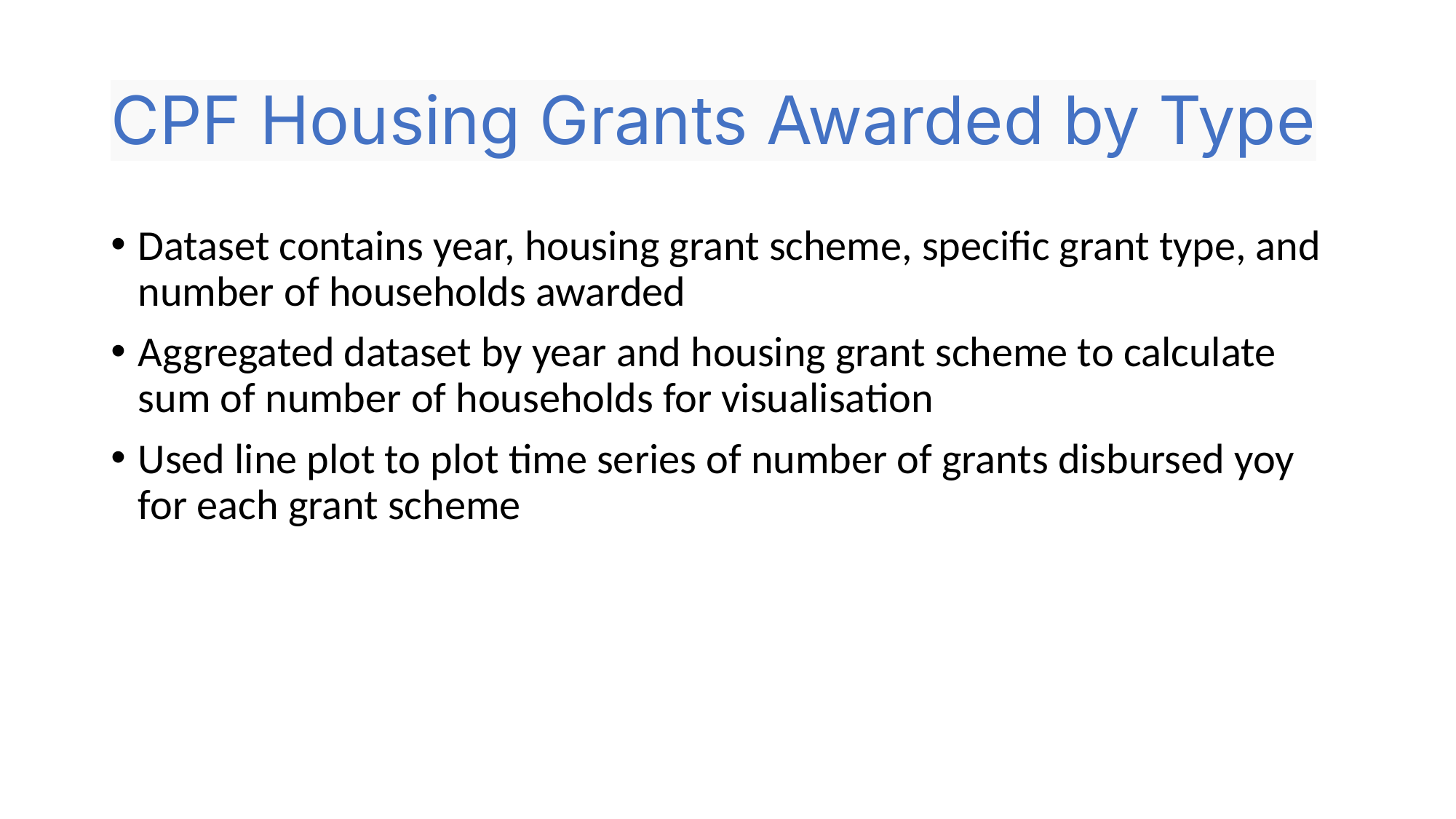

# CPF Housing Grants Awarded by Type
Dataset contains year, housing grant scheme, specific grant type, and number of households awarded
Aggregated dataset by year and housing grant scheme to calculate sum of number of households for visualisation
Used line plot to plot time series of number of grants disbursed yoy for each grant scheme